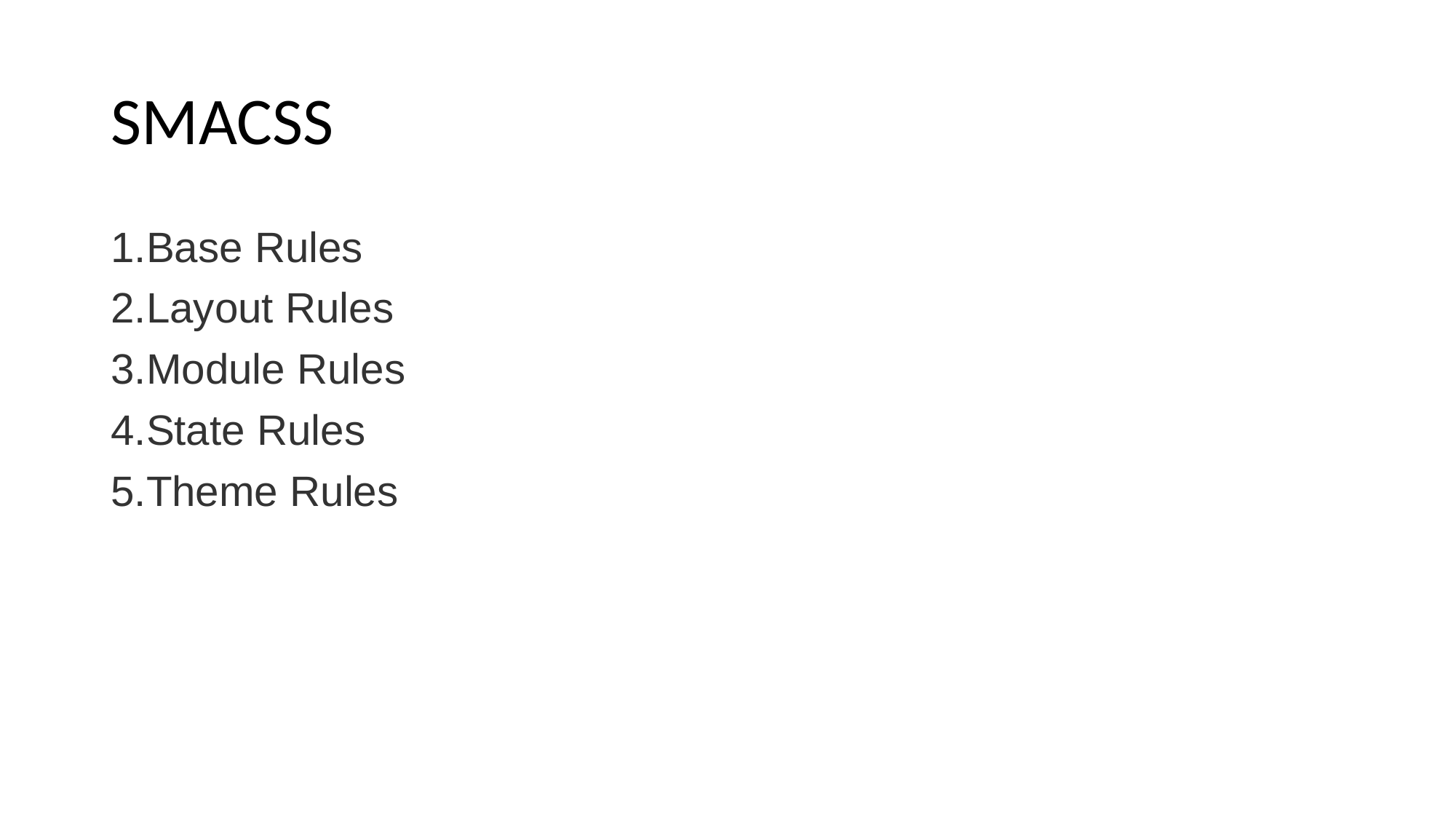

# SMACSS
Base Rules
Layout Rules
Module Rules
State Rules
Theme Rules